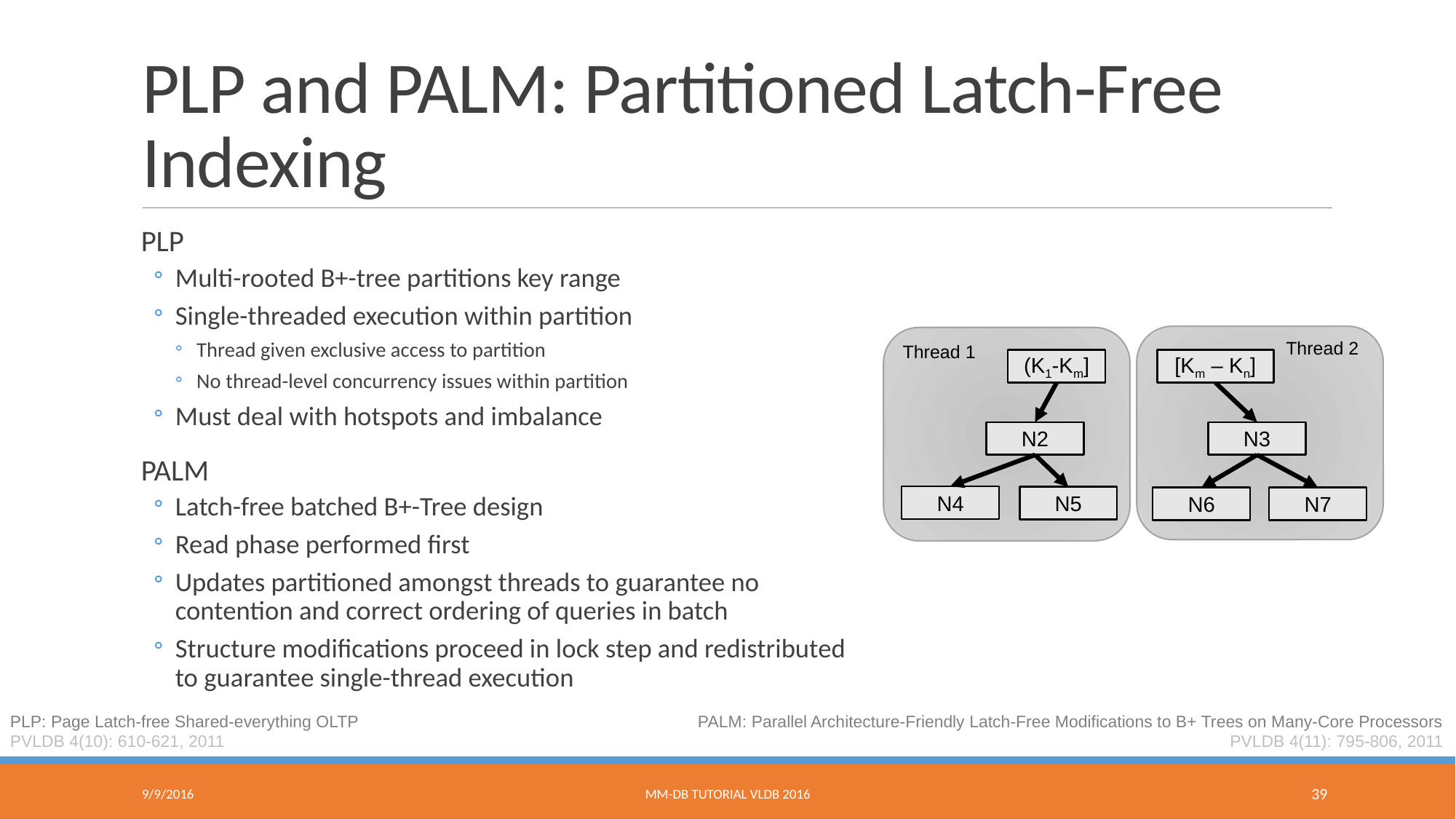

# PLP and PALM: Partitioned Latch-Free Indexing
PLP
Multi-rooted B+-tree partitions key range
Single-threaded execution within partition
Thread given exclusive access to partition
No thread-level concurrency issues within partition
Must deal with hotspots and imbalance
PALM
Latch-free batched B+-Tree design
Read phase performed first
Updates partitioned amongst threads to guarantee no contention and correct ordering of queries in batch
Structure modifications proceed in lock step and redistributed to guarantee single-thread execution

Thread 2
Thread 1
(K1-Km]
[Km – Kn]
N2
N3
N4
N5
N7
N6
PALM: Parallel Architecture-Friendly Latch-Free Modifications to B+ Trees on Many-Core Processors
PVLDB 4(11): 795-806, 2011
PLP: Page Latch-free Shared-everything OLTP
PVLDB 4(10): 610-621, 2011
9/9/2016
MM-DB Tutorial VLDB 2016
39